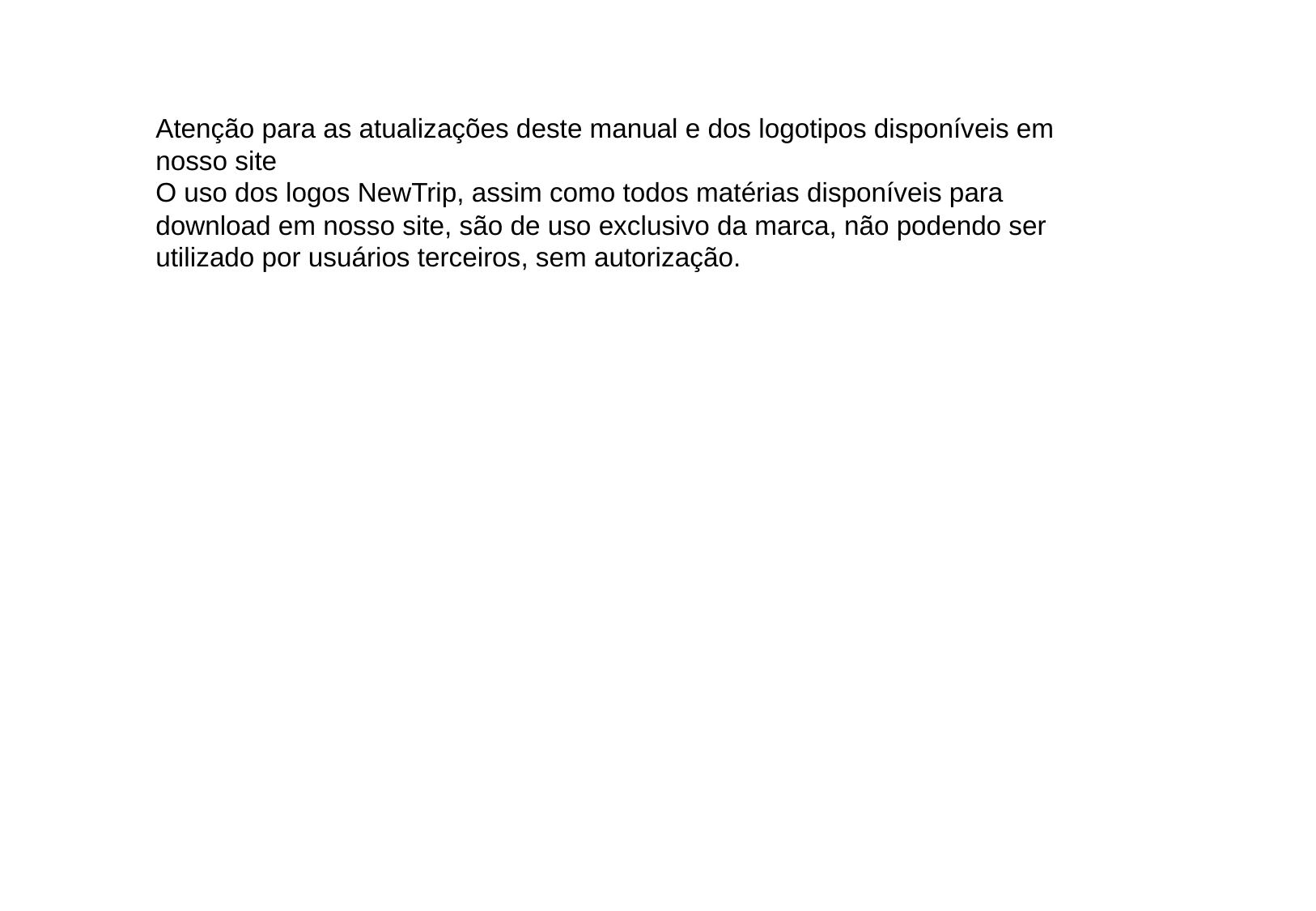

Atenção para as atualizações deste manual e dos logotipos disponíveis em nosso site
O uso dos logos NewTrip, assim como todos matérias disponíveis para download em nosso site, são de uso exclusivo da marca, não podendo ser utilizado por usuários terceiros, sem autorização.